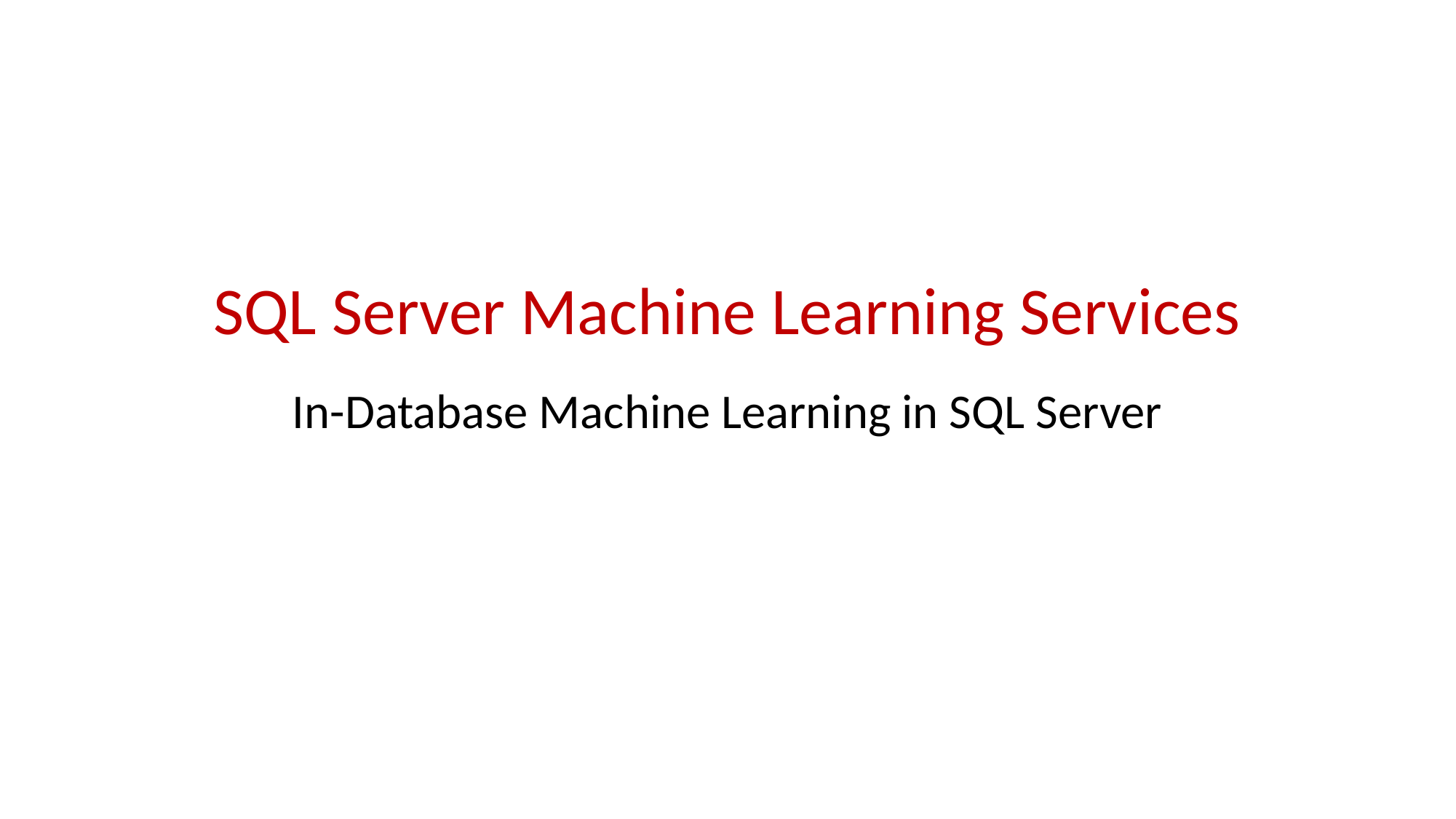

# SQL Server Machine Learning Services
In-Database Machine Learning in SQL Server